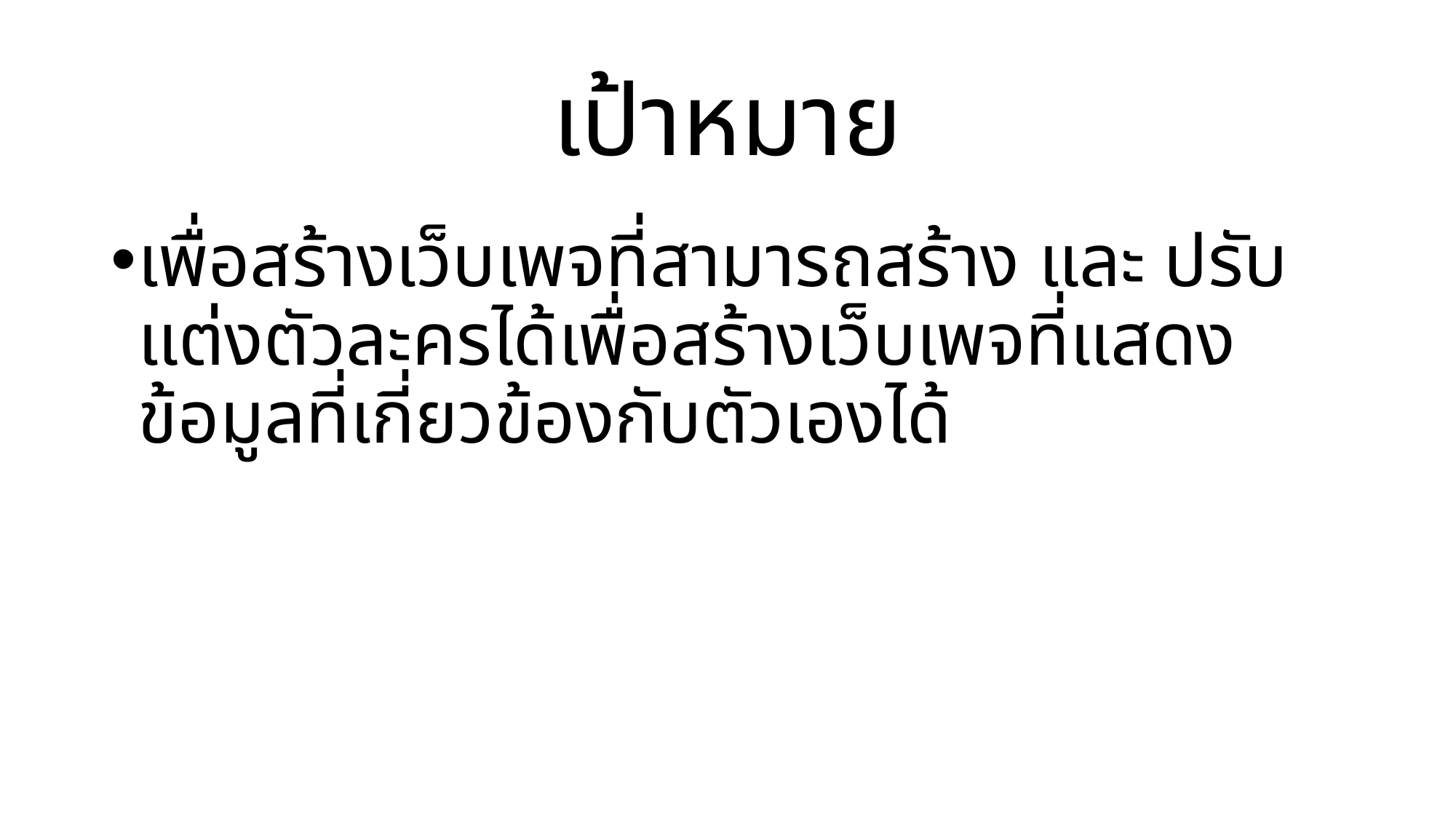

# เป้าหมาย
เพื่อสร้างเว็บเพจที่สามารถสร้าง และ ปรับแต่งตัวละครได้เพื่อสร้างเว็บเพจที่แสดงข้อมูลที่เกี่ยวข้องกับตัวเองได้